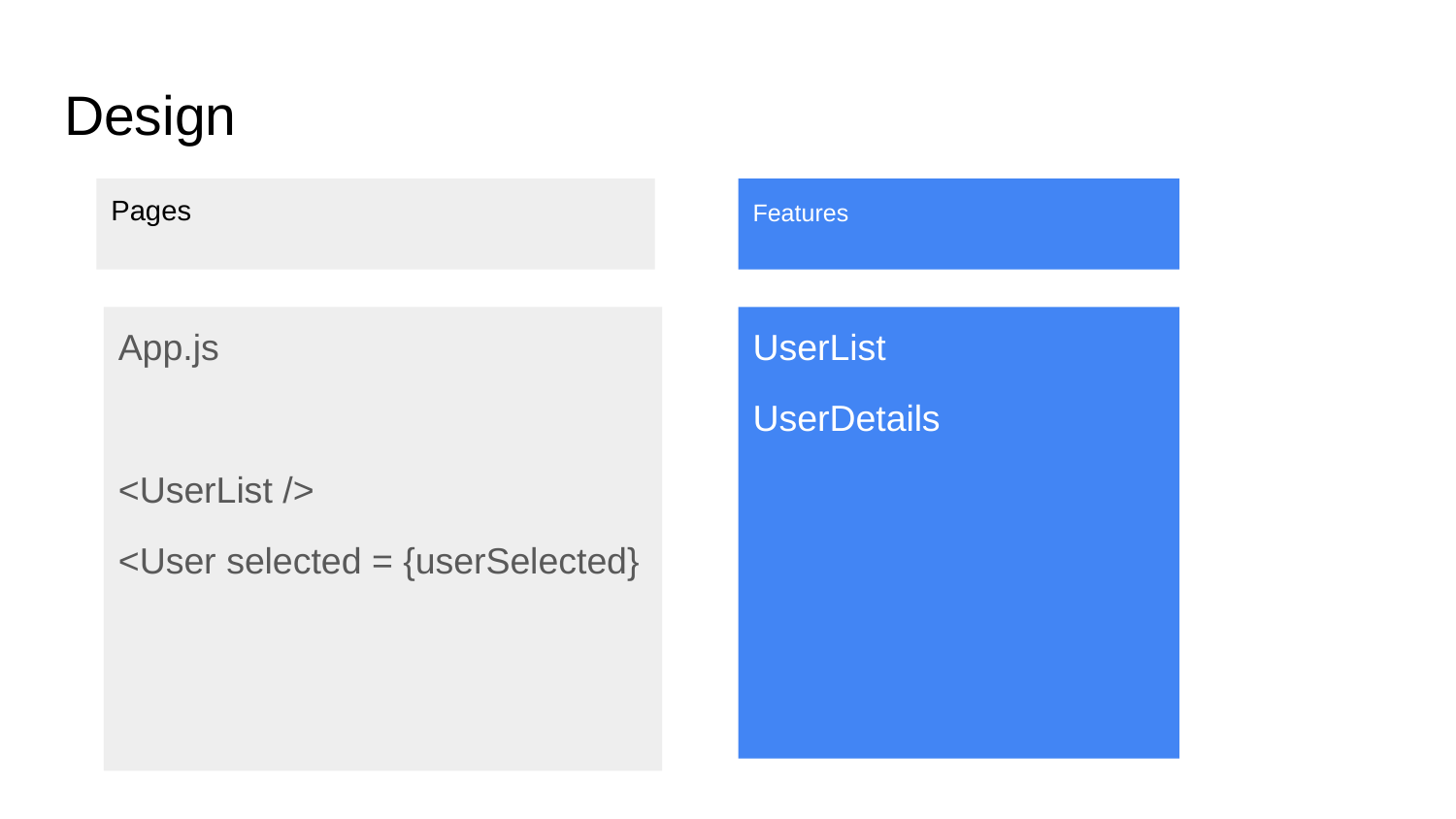

# Design
Pages
Features
App.js

<UserList />
<User selected = {userSelected}

UserList
UserDetails